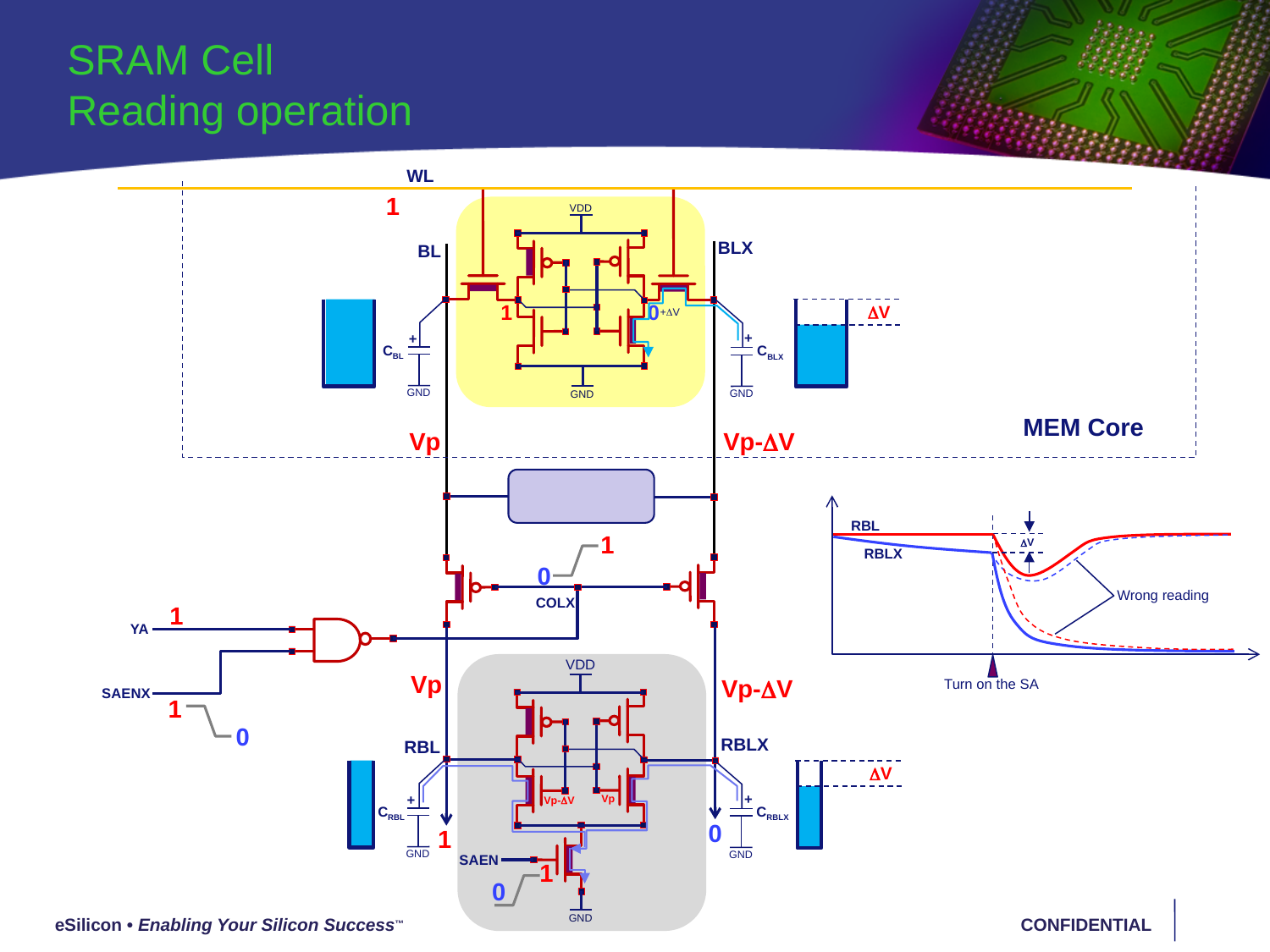

SRAM Cell
Reading operation
WL

1
VDD

BLX

BL

0
1
ΔV

+ΔV

CBL
GND

CBLX
GND

+
+

GND
MEM Core
Vp-ΔV
Vp

RBL
ΔV

RBLX

Turn on the SA
1

0

Wrong reading

COLX
1
YA

VDD

Vp
Vp-ΔV
Vp
Vp-ΔV
SAENX
1

0

RBLX
RBL

ΔV

CRBL
GND

CRBLX
GND

+
+

0
1

SAEN
1

0
GND